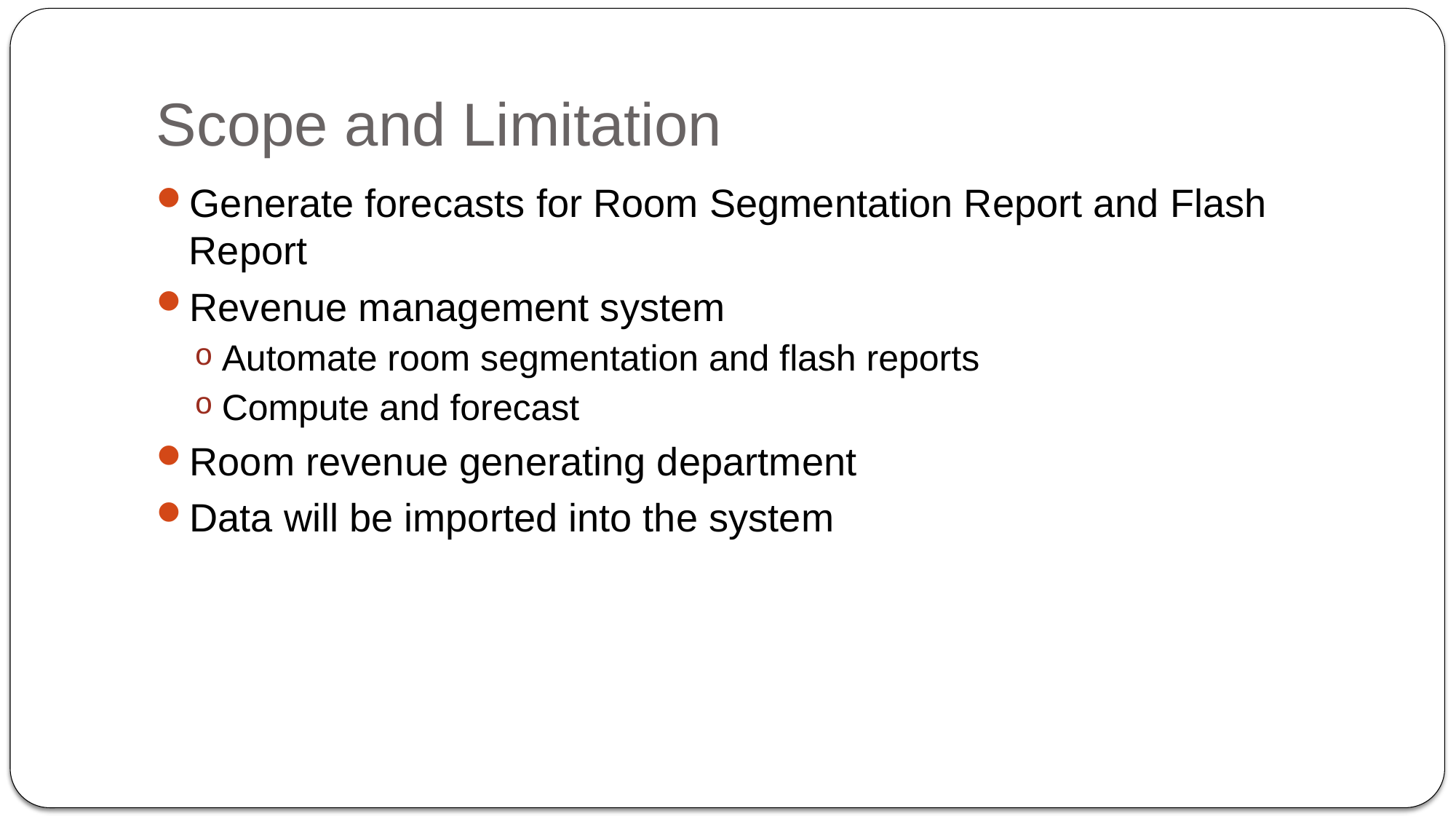

# Scope and Limitation
Generate forecasts for Room Segmentation Report and Flash Report
Revenue management system
Automate room segmentation and flash reports
Compute and forecast
Room revenue generating department
Data will be imported into the system